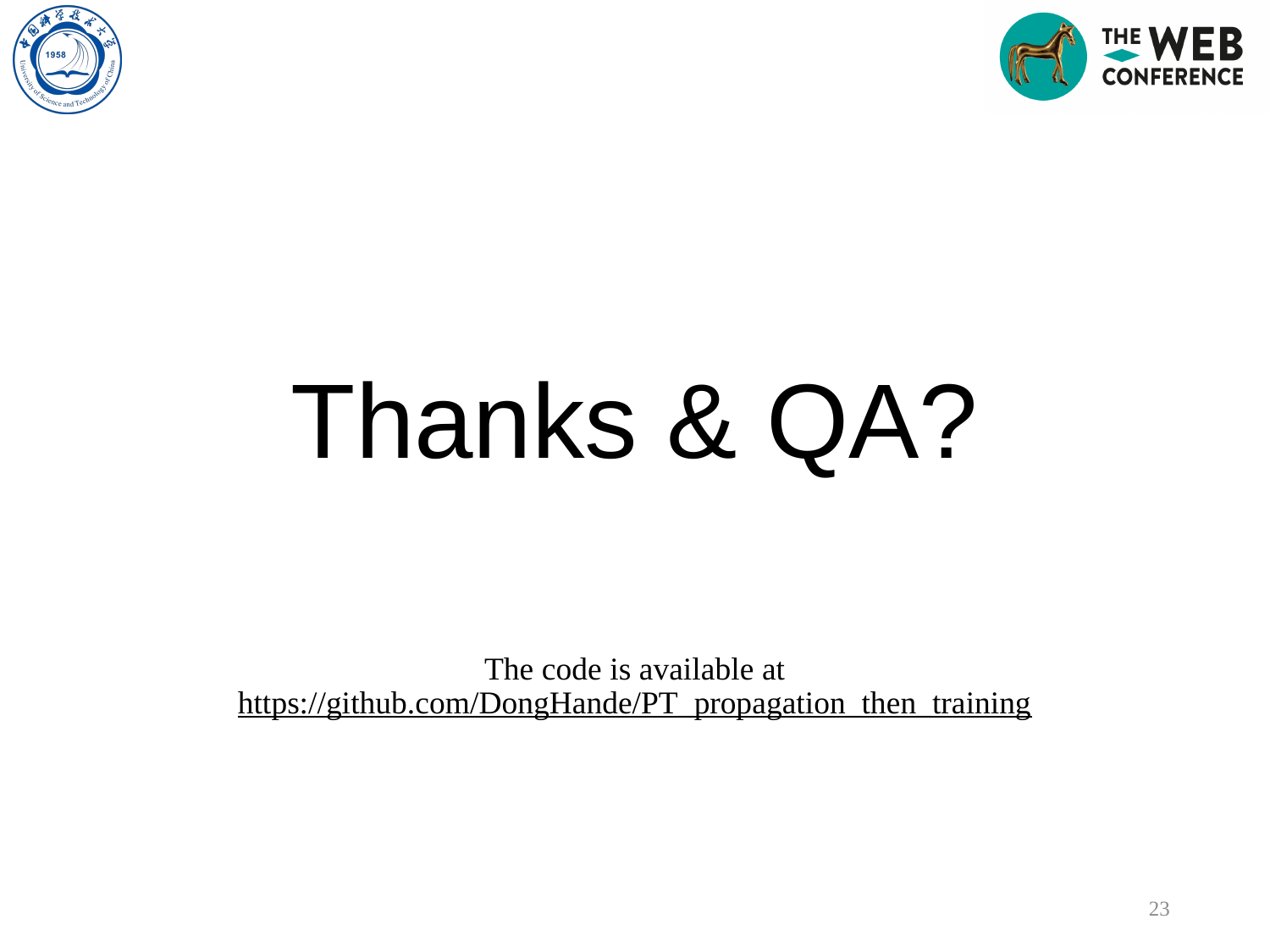

# Thanks & QA?

The code is available at https://github.com/DongHande/PT_propagation_then_training
23